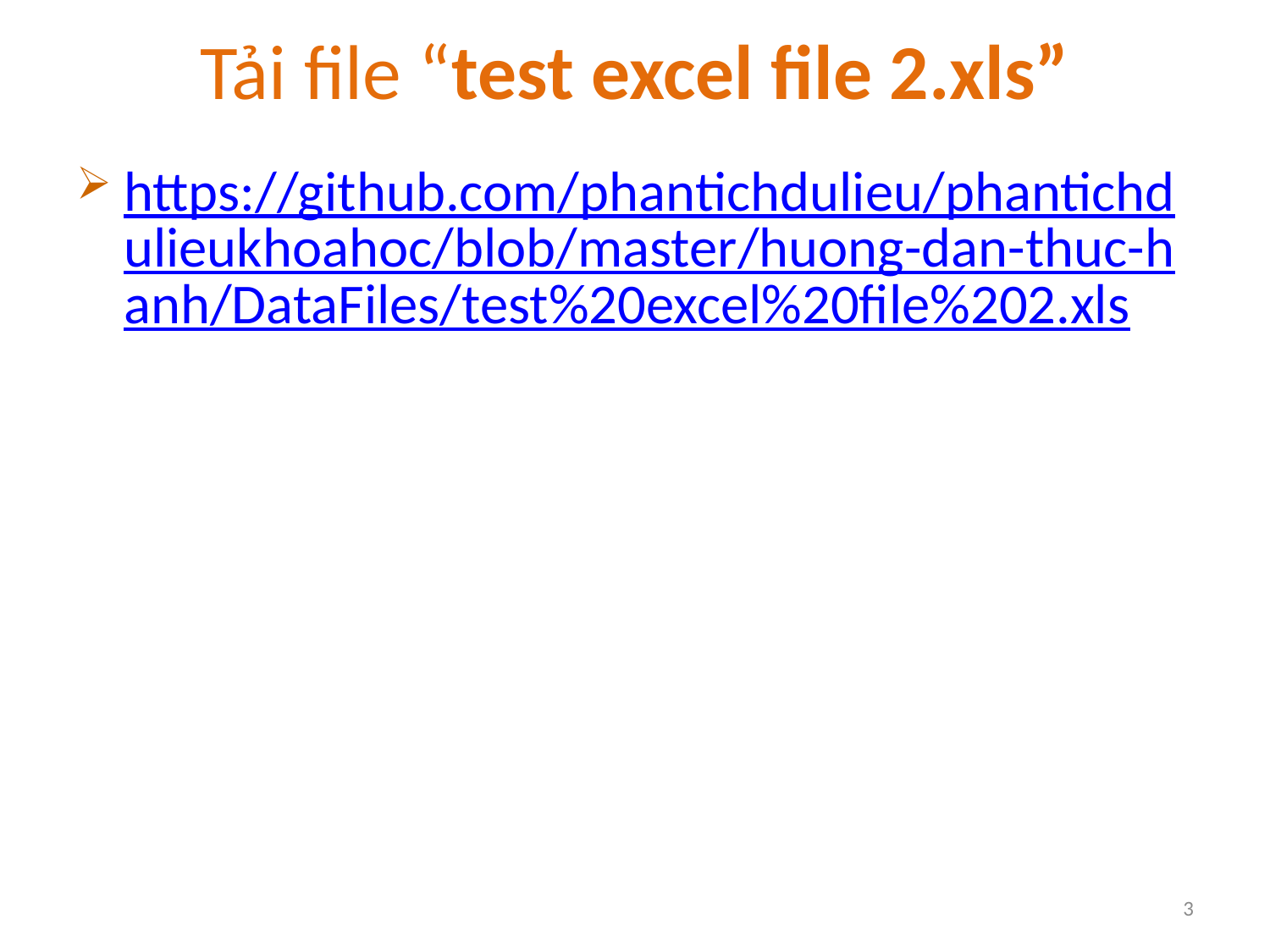

# Tải file “test excel file 2.xls”
https://github.com/phantichdulieu/phantichdulieukhoahoc/blob/master/huong-dan-thuc-hanh/DataFiles/test%20excel%20file%202.xls
3